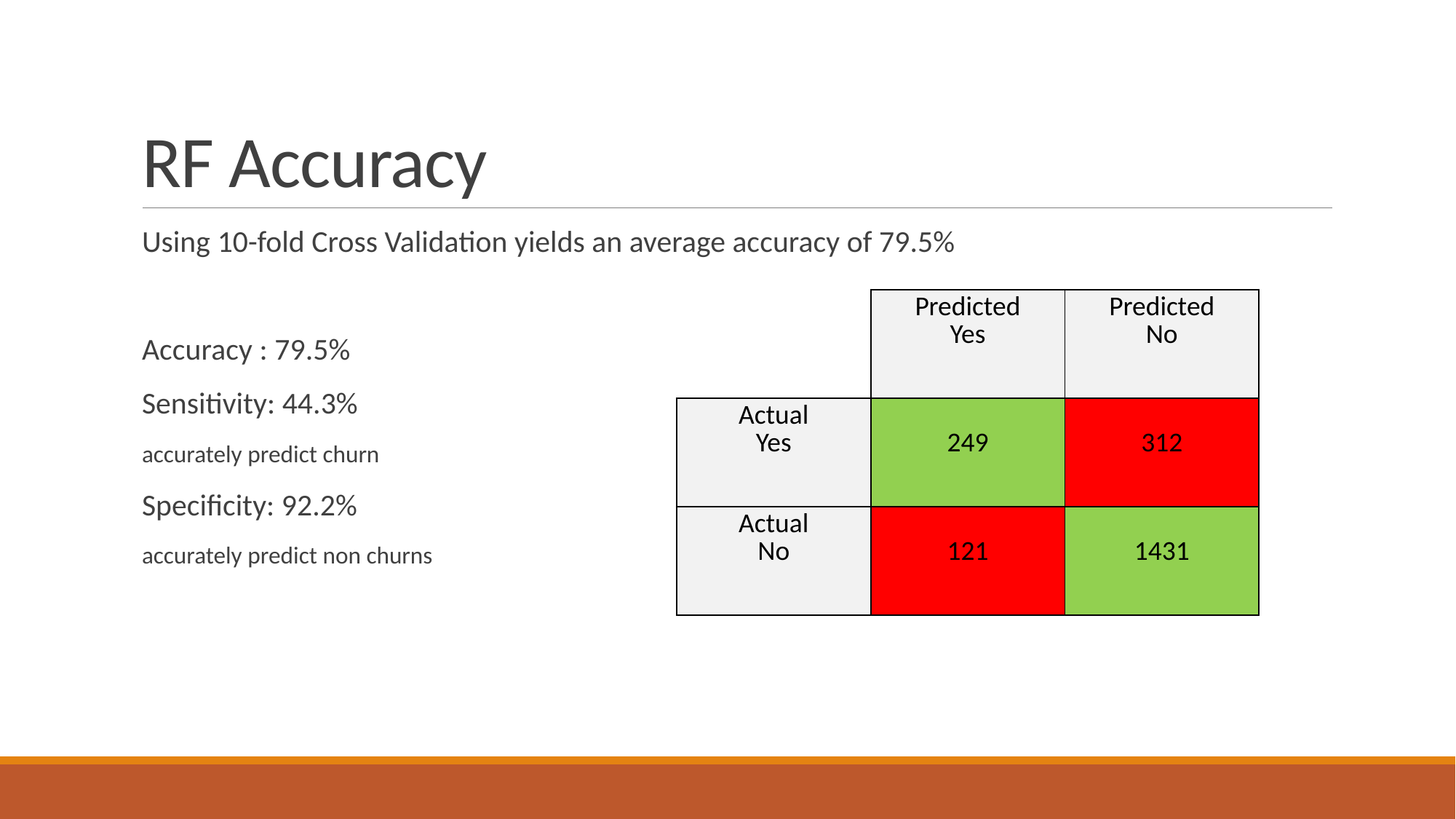

# RF Accuracy
Using 10-fold Cross Validation yields an average accuracy of 79.5%

Accuracy : 79.5%
Sensitivity: 44.3%
accurately predict churn
Specificity: 92.2%
accurately predict non churns

|  | Predicted Yes | Predicted No |
| --- | --- | --- |
| Actual Yes | 249 | 312 |
| Actual No | 121 | 1431 |